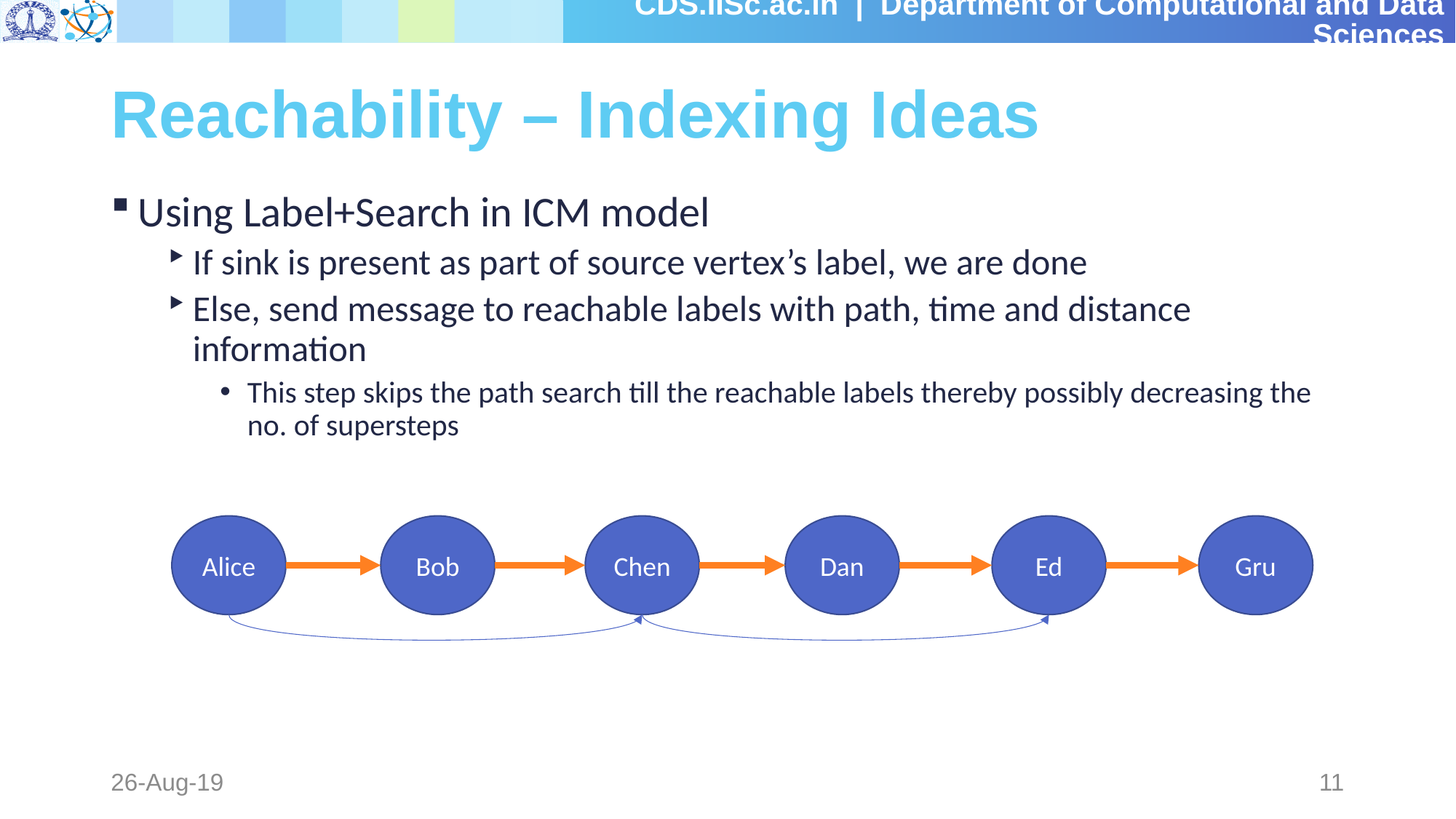

# Reachability – Indexing Ideas
Using Label+Search in ICM model
If sink is present as part of source vertex’s label, we are done
Else, send message to reachable labels with path, time and distance information
This step skips the path search till the reachable labels thereby possibly decreasing the no. of supersteps

Alice
Bob
Chen
Dan
Ed
Gru
26-Aug-19

11